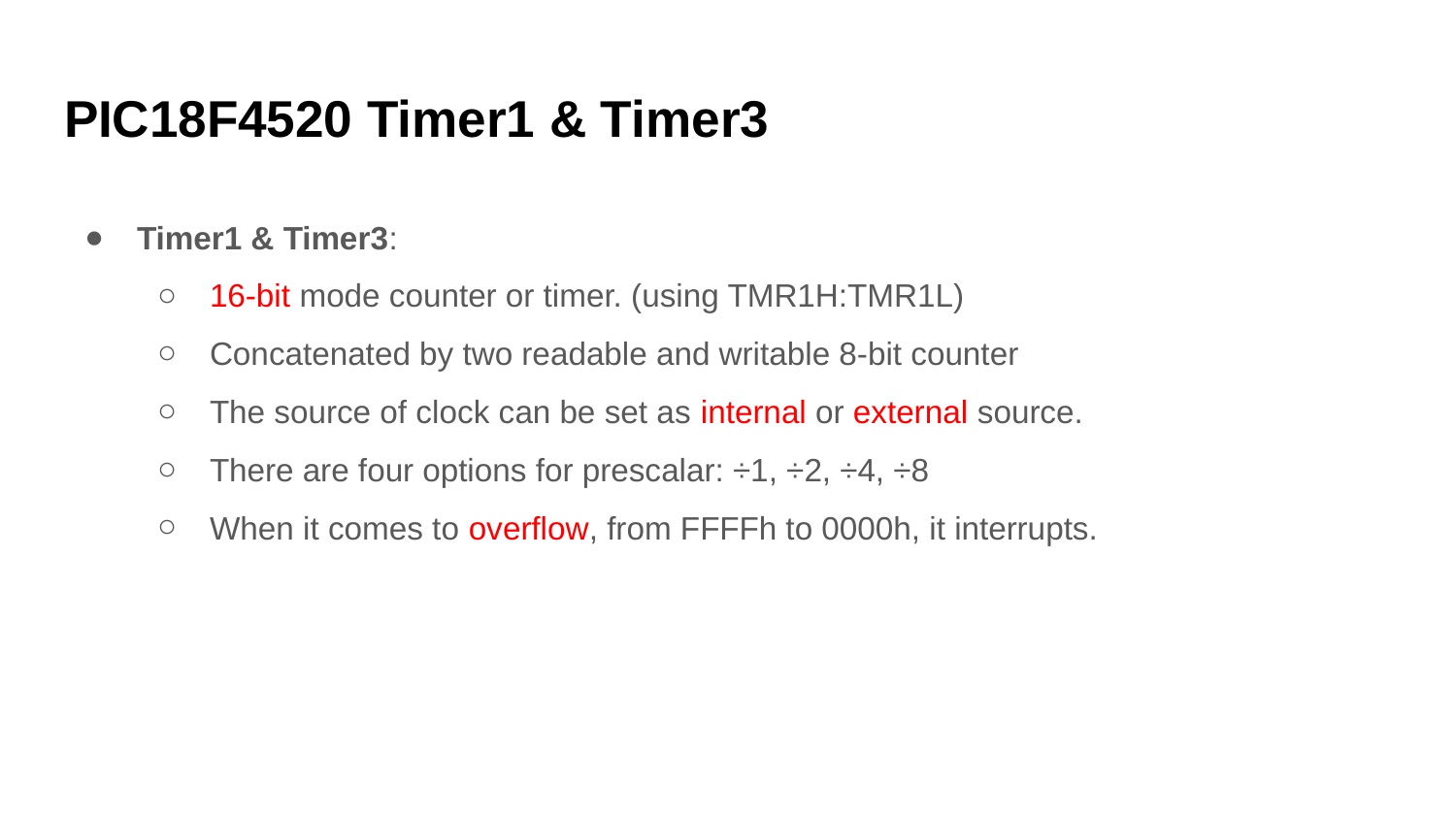

# PIC18F4520 Timer1 & Timer3
Timer1 & Timer3:
16-bit mode counter or timer. (using TMR1H:TMR1L)
Concatenated by two readable and writable 8-bit counter
The source of clock can be set as internal or external source.
There are four options for prescalar: ÷1, ÷2, ÷4, ÷8
When it comes to overflow, from FFFFh to 0000h, it interrupts.